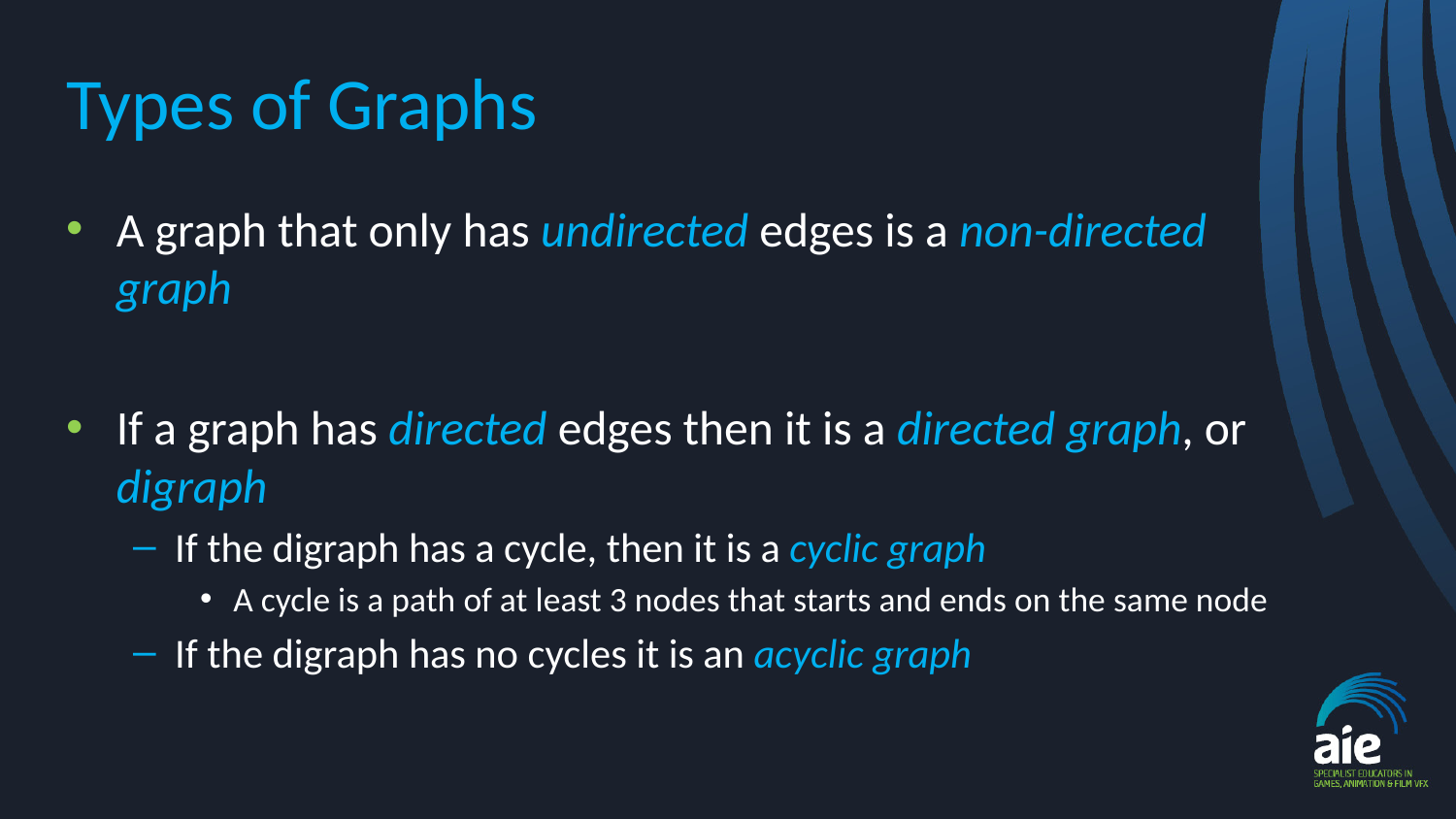

# Types of Graphs
A graph that only has undirected edges is a non-directed graph

If a graph has directed edges then it is a directed graph, or digraph
If the digraph has a cycle, then it is a cyclic graph
A cycle is a path of at least 3 nodes that starts and ends on the same node
If the digraph has no cycles it is an acyclic graph